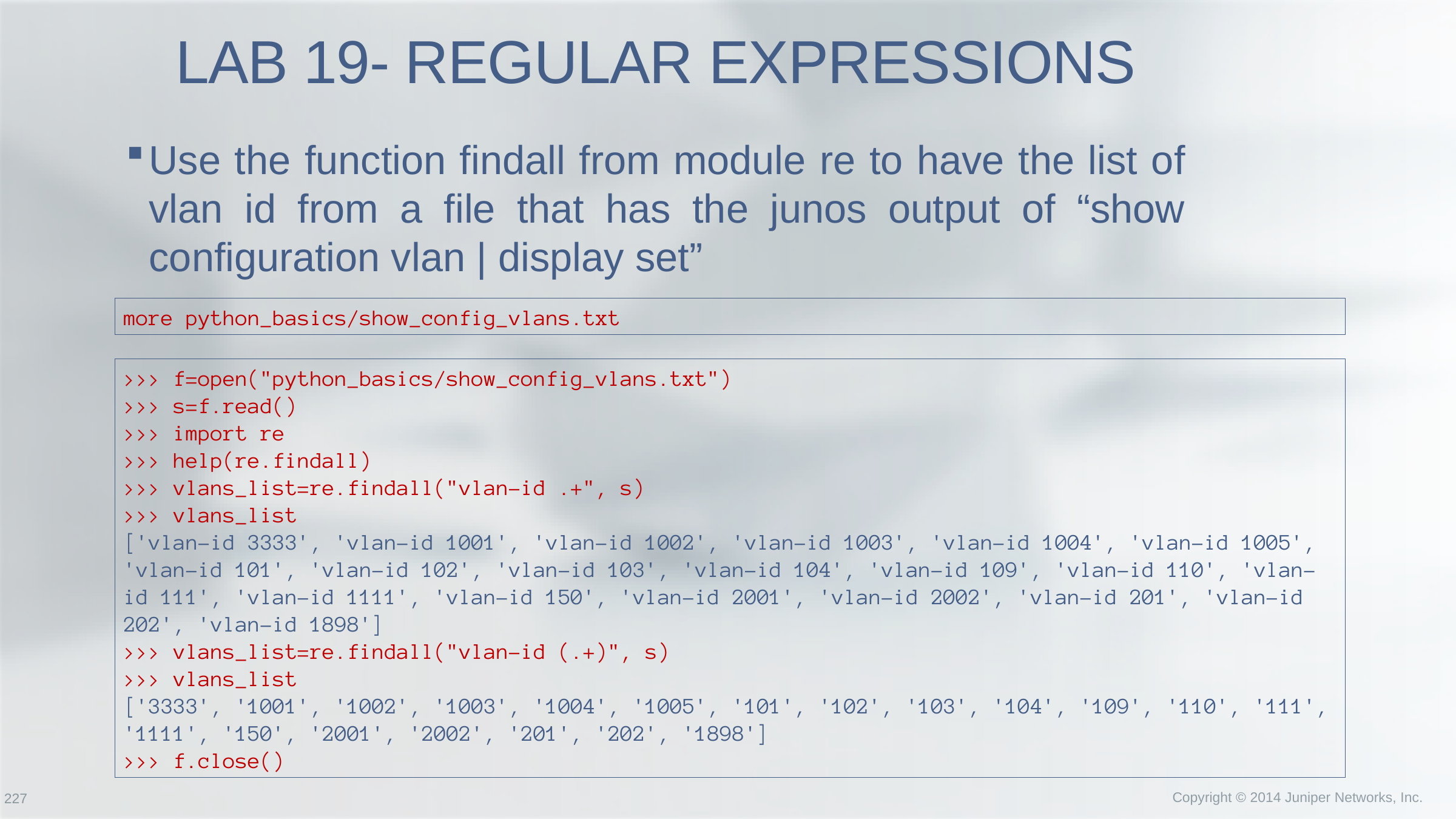

# LAB 19- REGULAR EXPRESSIONS
Use the function findall from module re to have the list of vlan id from a file that has the junos output of “show configuration vlan | display set”
more python_basics/show_config_vlans.txt
>>> f=open("python_basics/show_config_vlans.txt")
>>> s=f.read()
>>> import re
>>> help(re.findall)
>>> vlans_list=re.findall("vlan-id .+", s)
>>> vlans_list
['vlan-id 3333', 'vlan-id 1001', 'vlan-id 1002', 'vlan-id 1003', 'vlan-id 1004', 'vlan-id 1005', 'vlan-id 101', 'vlan-id 102', 'vlan-id 103', 'vlan-id 104', 'vlan-id 109', 'vlan-id 110', 'vlan-id 111', 'vlan-id 1111', 'vlan-id 150', 'vlan-id 2001', 'vlan-id 2002', 'vlan-id 201', 'vlan-id 202', 'vlan-id 1898']
>>> vlans_list=re.findall("vlan-id (.+)", s)
>>> vlans_list
['3333', '1001', '1002', '1003', '1004', '1005', '101', '102', '103', '104', '109', '110', '111', '1111', '150', '2001', '2002', '201', '202', '1898']
>>> f.close()